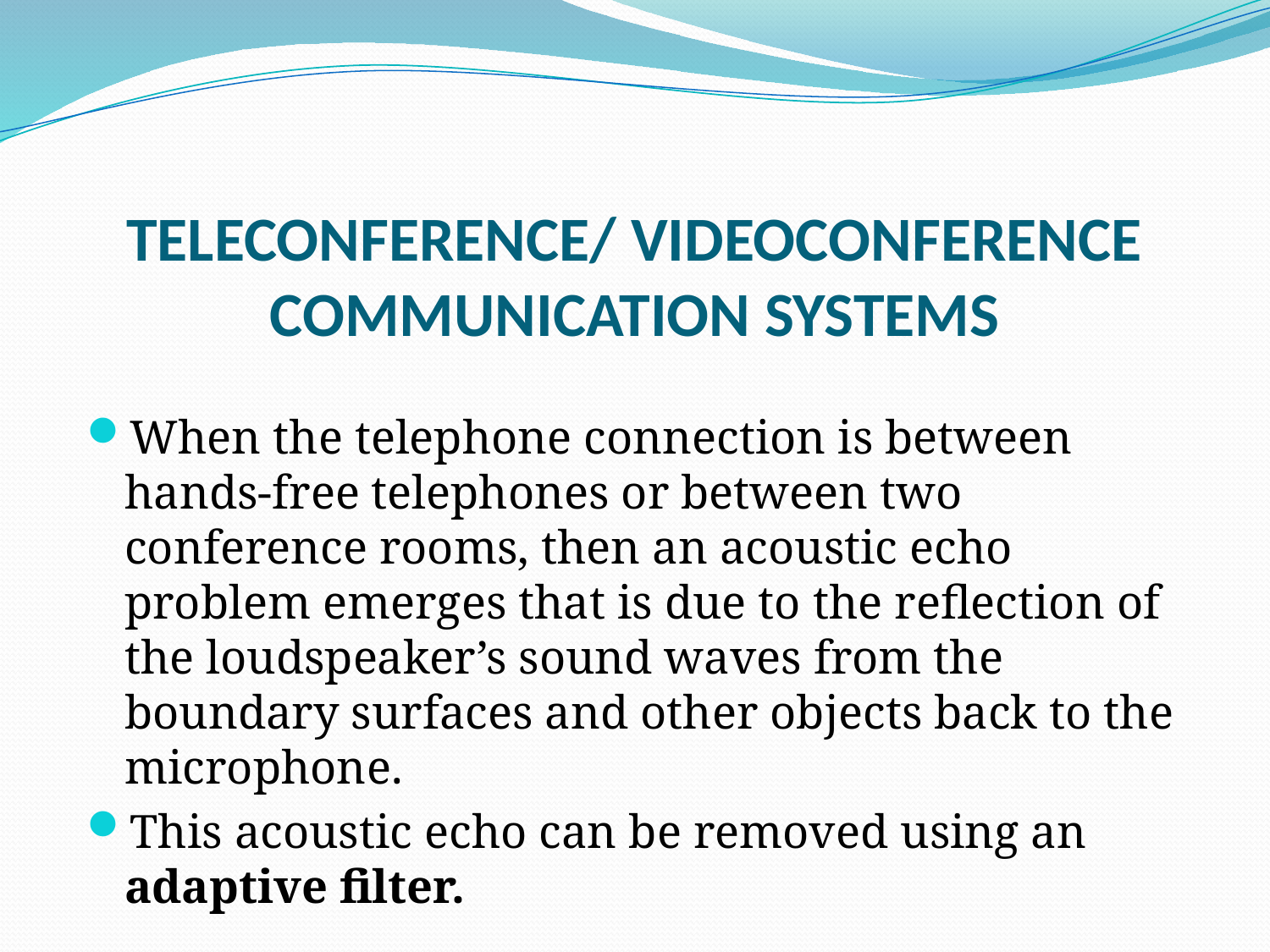

# TELECONFERENCE/ VIDEOCONFERENCE COMMUNICATION SYSTEMS
When the telephone connection is between hands-free telephones or between two conference rooms, then an acoustic echo problem emerges that is due to the reflection of the loudspeaker’s sound waves from the boundary surfaces and other objects back to the microphone.
This acoustic echo can be removed using an adaptive filter.